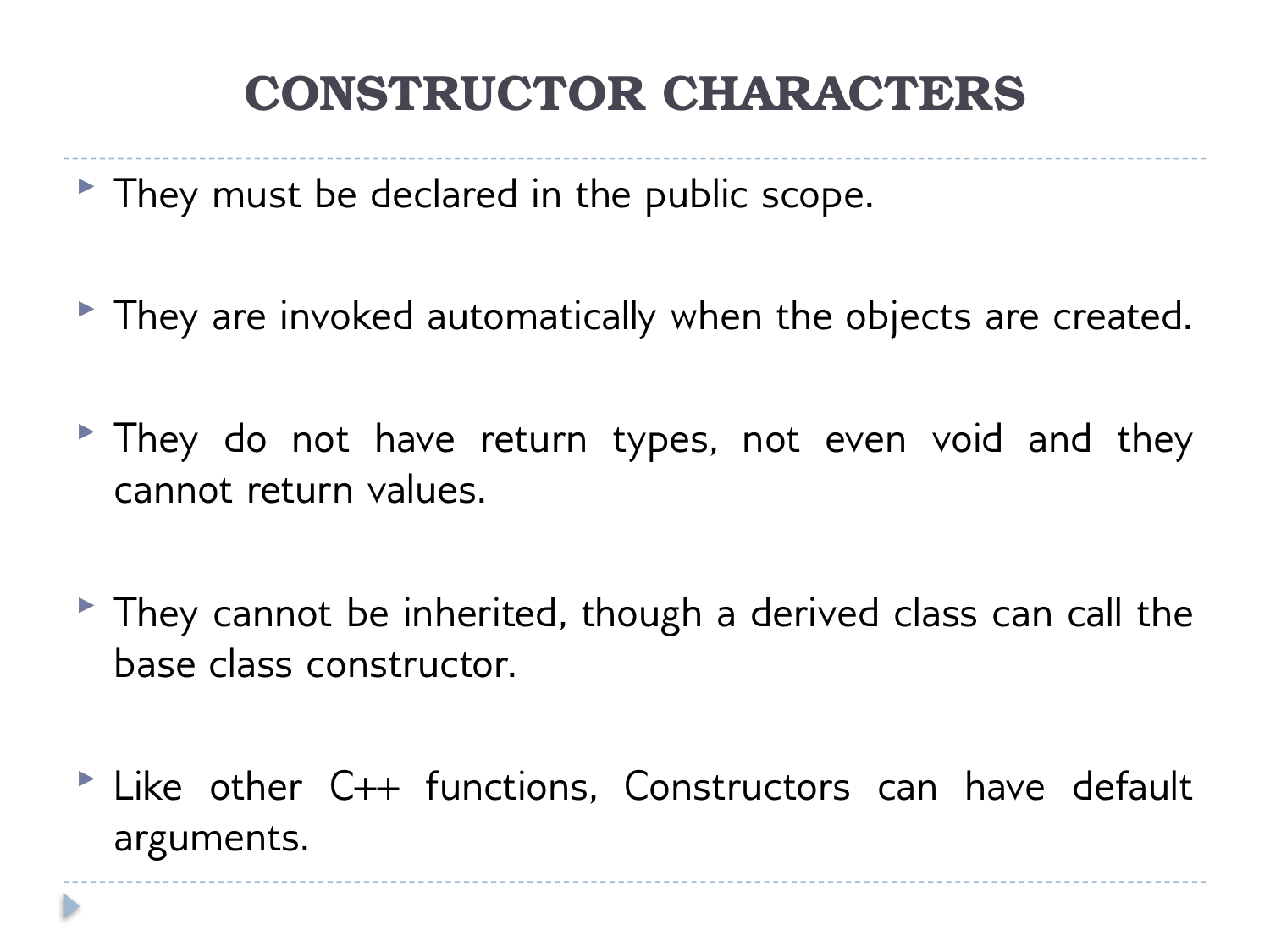

# CONSTRUCTOR CHARACTERS
They must be declared in the public scope.

They are invoked automatically when the objects are created.

They do not have return types, not even void and they cannot return values.

They cannot be inherited, though a derived class can call the base class constructor.

Like other C++ functions, Constructors can have default arguments.